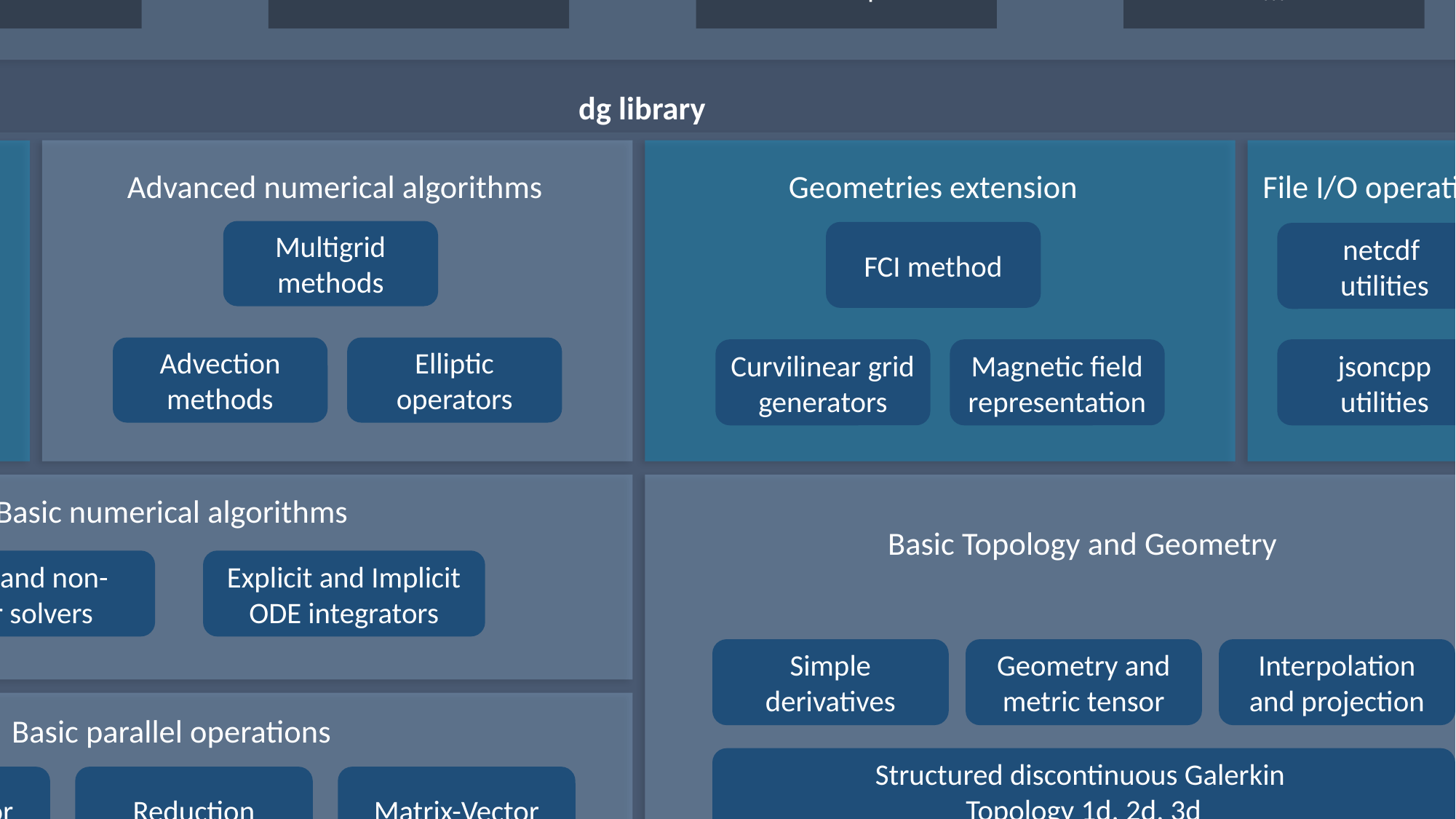

FELTOR
Application codes

Feltor
Toefl
Lamb dipole
…
dg library

Advanced numerical algorithms
Multigrid methods
Advection methods
Elliptic operators

File I/O operations

netcdf
utilities

jsoncpp utilities

Geometries extension
FCI method
Curvilinear grid generators
Magnetic field representation

Matrix functions
Exponential integrators
Matrix functions
boost
NetCDF
lapack
jsoncpp

Basic numerical algorithms
Linear and non-linear solvers
Explicit and Implicit ODE integrators

Basic Topology and Geometry
Simple derivatives
Geometry and metric tensor
Interpolation and projection
Structured discontinuous Galerkin
Topology 1d, 2d, 3d

Basic parallel operations
Vector-Vector
Reduction
Matrix-Vector
ExBlas

Application

Extension

Submodule

Module

External library

VCL
CUDA
C++ STL
thrust
cusplibrary
MPI